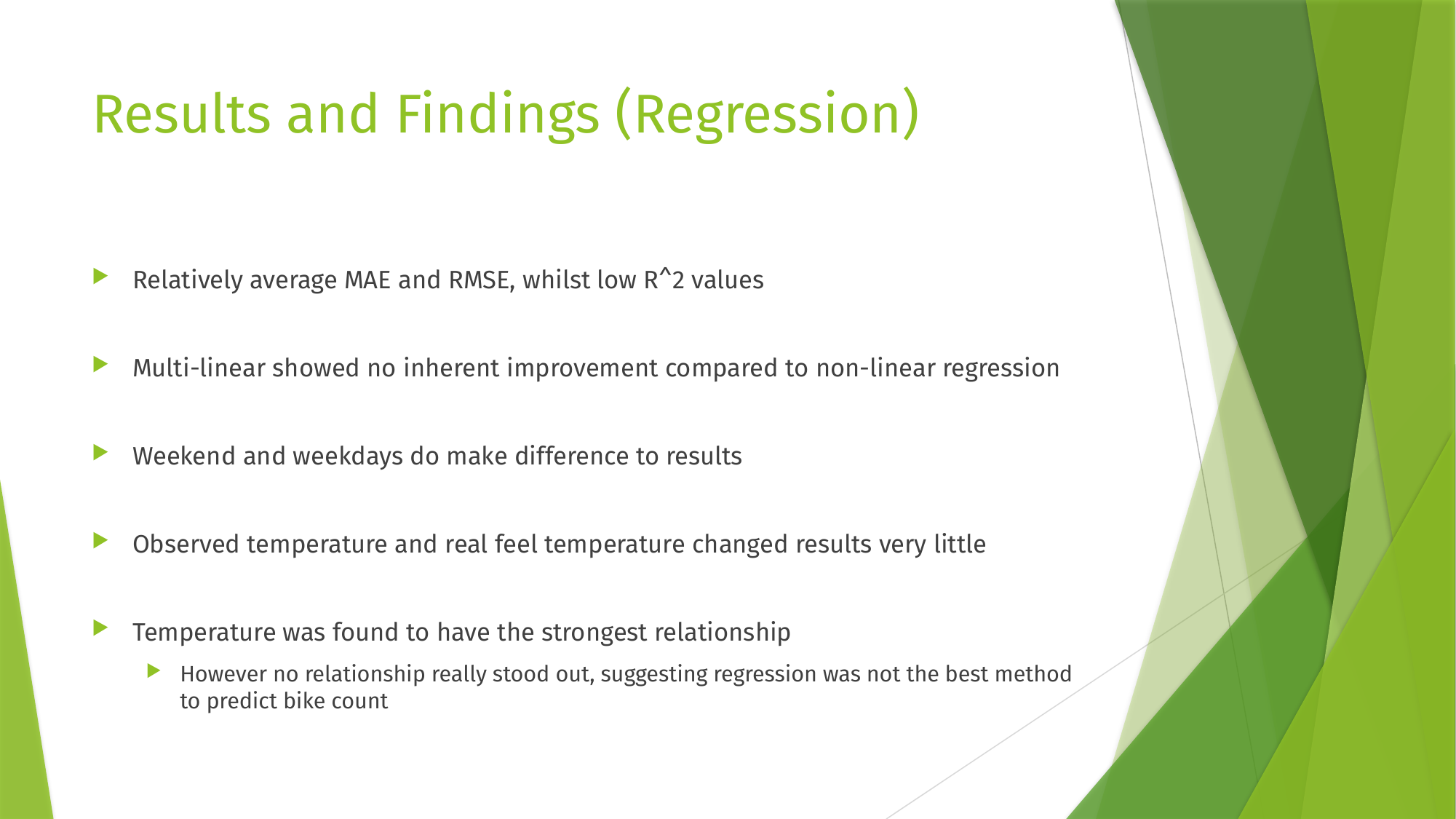

# Results and Findings (Regression)
Relatively average MAE and RMSE, whilst low R^2 values

Multi-linear showed no inherent improvement compared to non-linear regression

Weekend and weekdays do make difference to results

Observed temperature and real feel temperature changed results very little

Temperature was found to have the strongest relationship
However no relationship really stood out, suggesting regression was not the best method to predict bike count